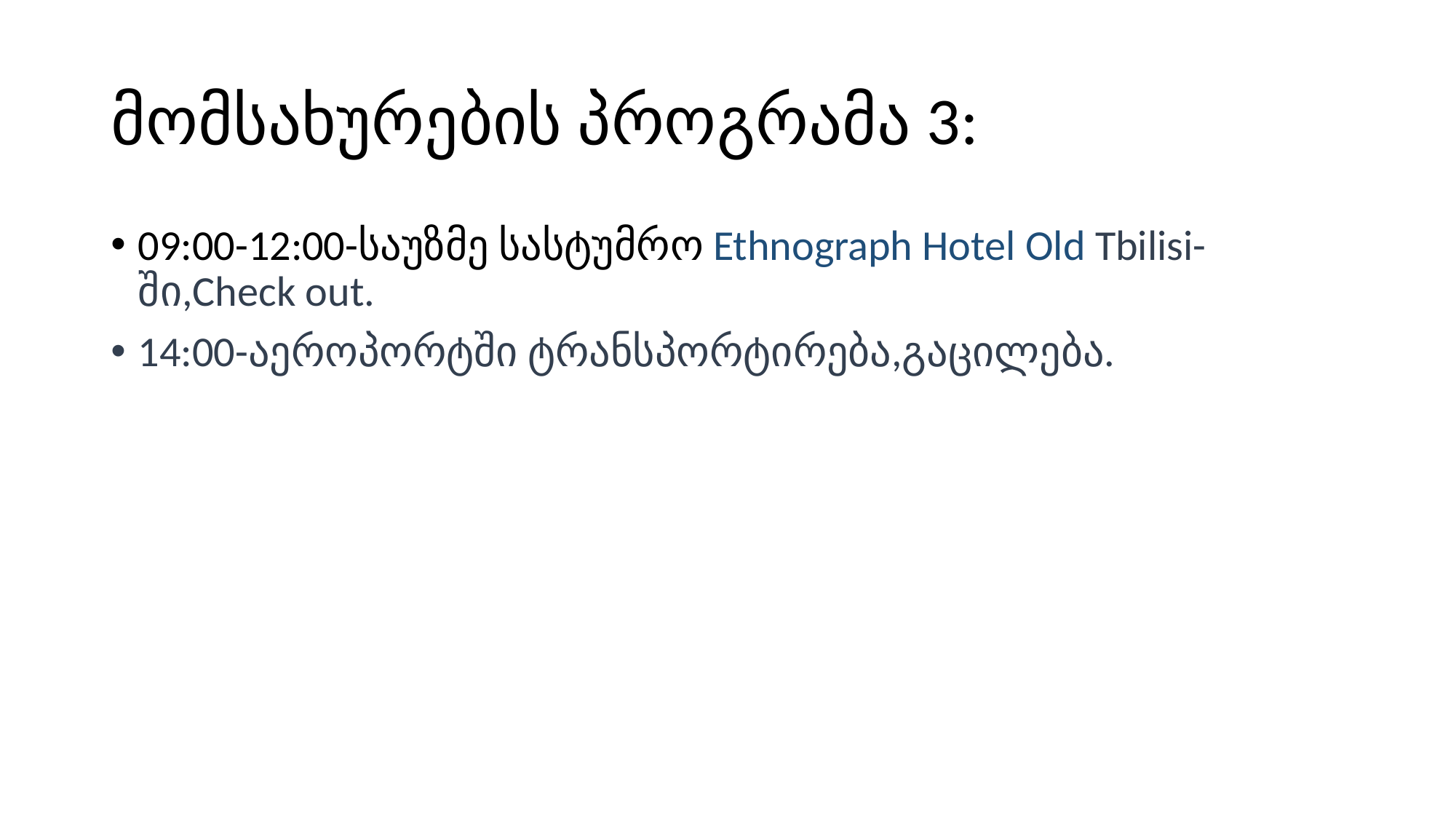

# მომსახურების პროგრამა 3:
09:00-12:00-საუზმე სასტუმრო Ethnograph Hotel Old Tbilisi-ში,Check out.
14:00-აეროპორტში ტრანსპორტირება,გაცილება.